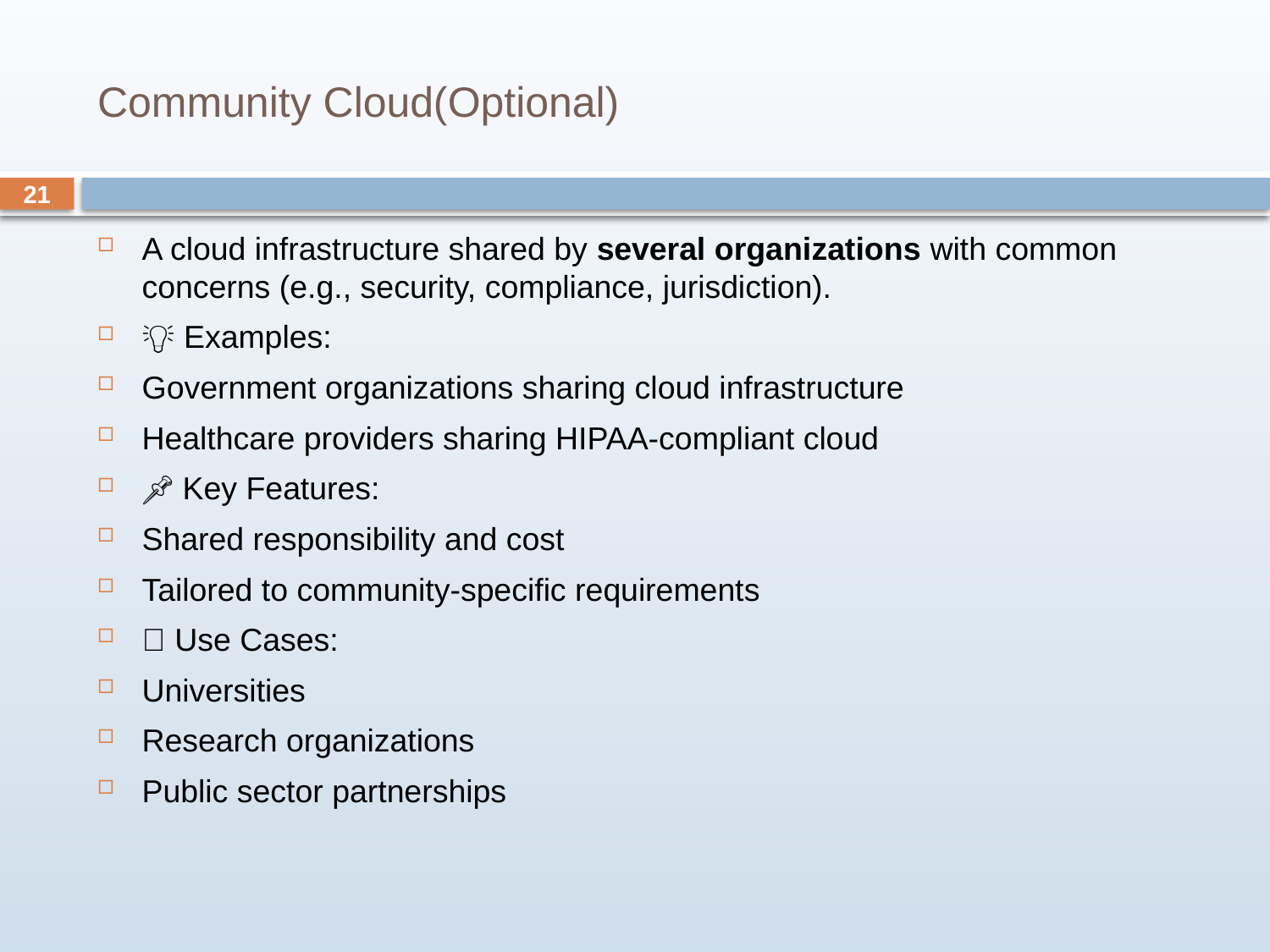

# Community Cloud(Optional)
21
A cloud infrastructure shared by several organizations with common concerns (e.g., security, compliance, jurisdiction).
💡 Examples:
Government organizations sharing cloud infrastructure
Healthcare providers sharing HIPAA-compliant cloud
📌 Key Features:
Shared responsibility and cost
Tailored to community-specific requirements
🧰 Use Cases:
Universities
Research organizations
Public sector partnerships